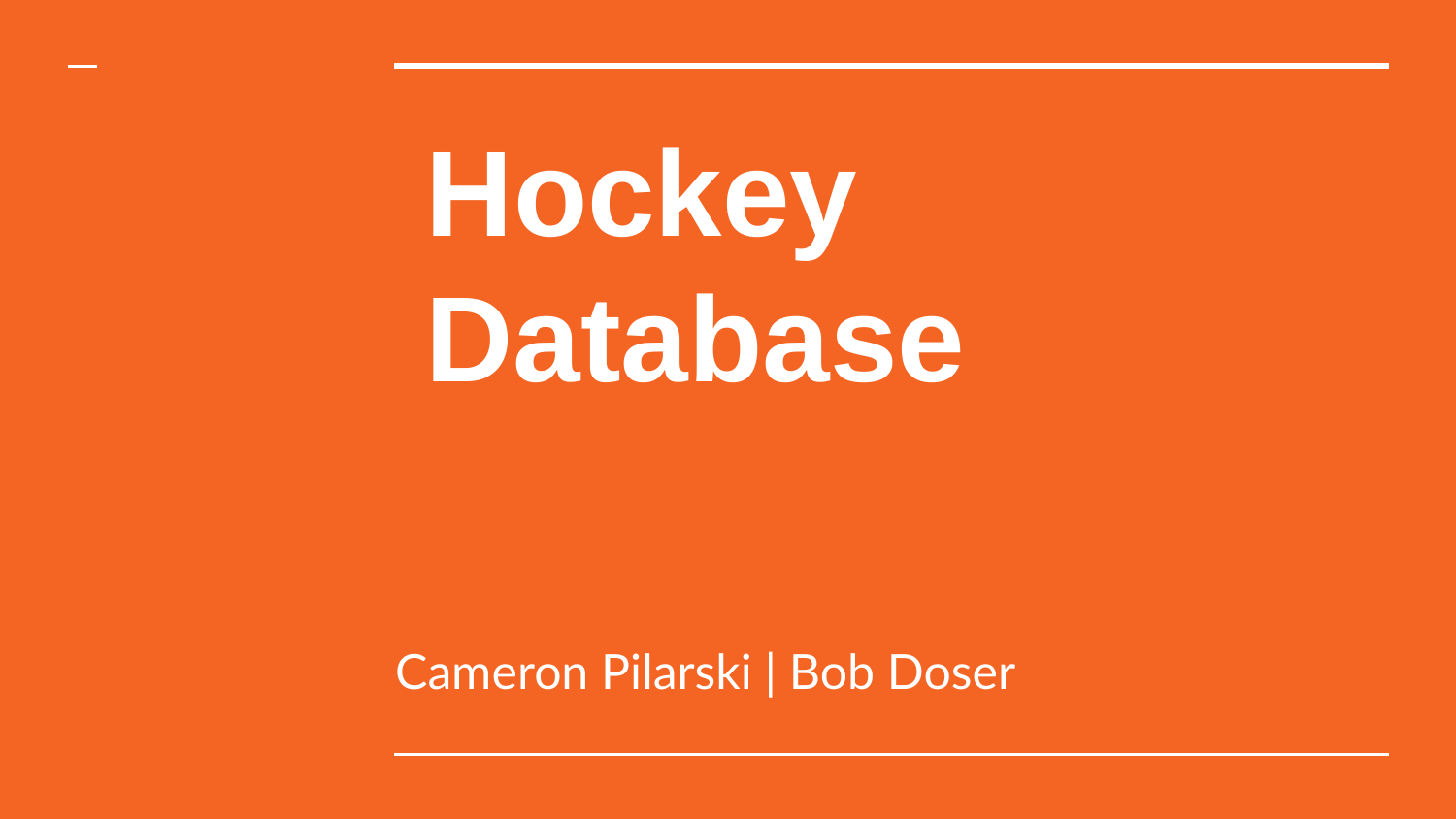

# Hockey Database
Cameron Pilarski | Bob Doser